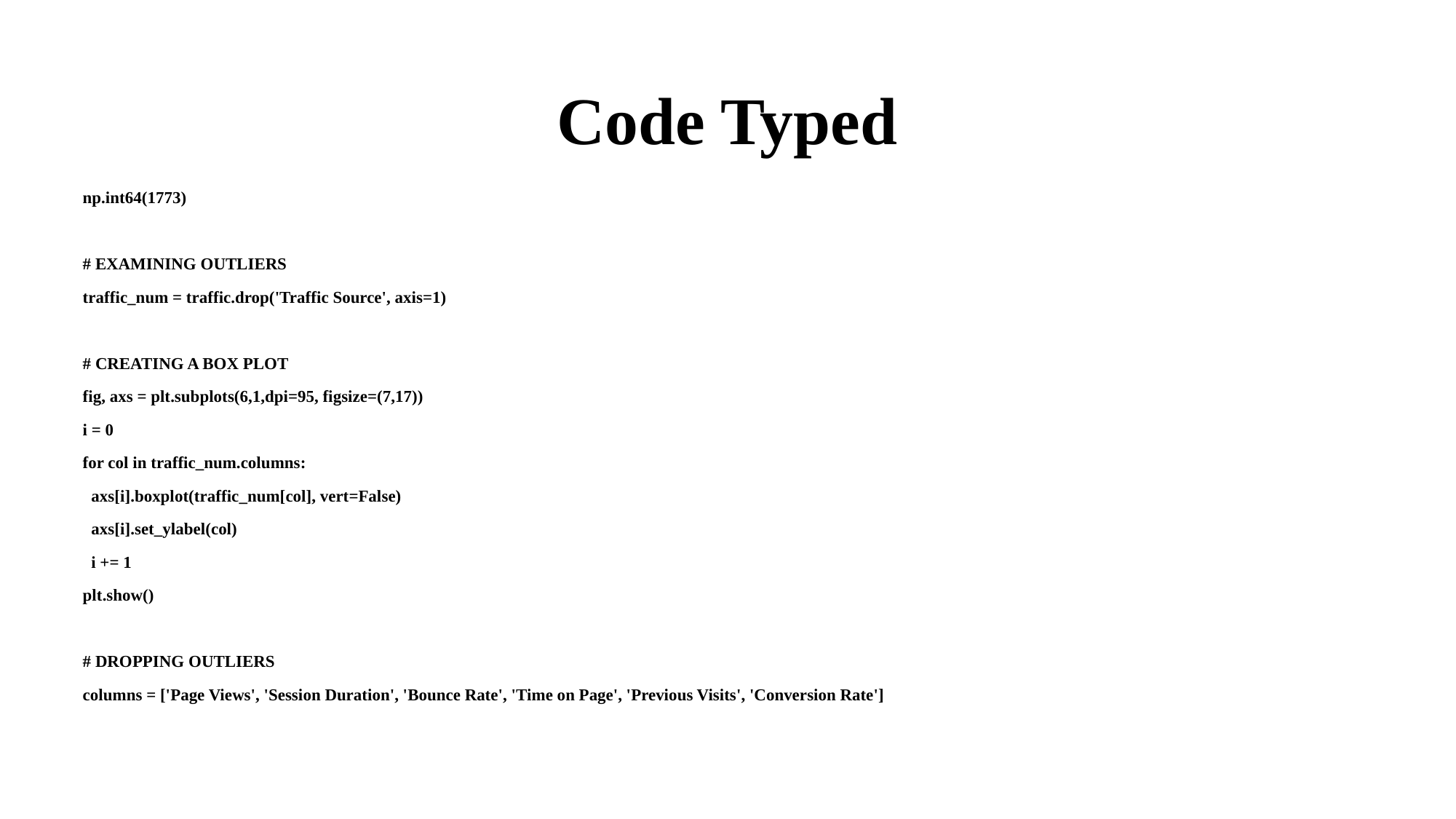

# Code Typed
np.int64(1773)

# EXAMINING OUTLIERS
traffic_num = traffic.drop('Traffic Source', axis=1)

# CREATING A BOX PLOT
fig, axs = plt.subplots(6,1,dpi=95, figsize=(7,17))
i = 0
for col in traffic_num.columns:
  axs[i].boxplot(traffic_num[col], vert=False)
  axs[i].set_ylabel(col)
  i += 1
plt.show()

# DROPPING OUTLIERS
columns = ['Page Views', 'Session Duration', 'Bounce Rate', 'Time on Page', 'Previous Visits', 'Conversion Rate']